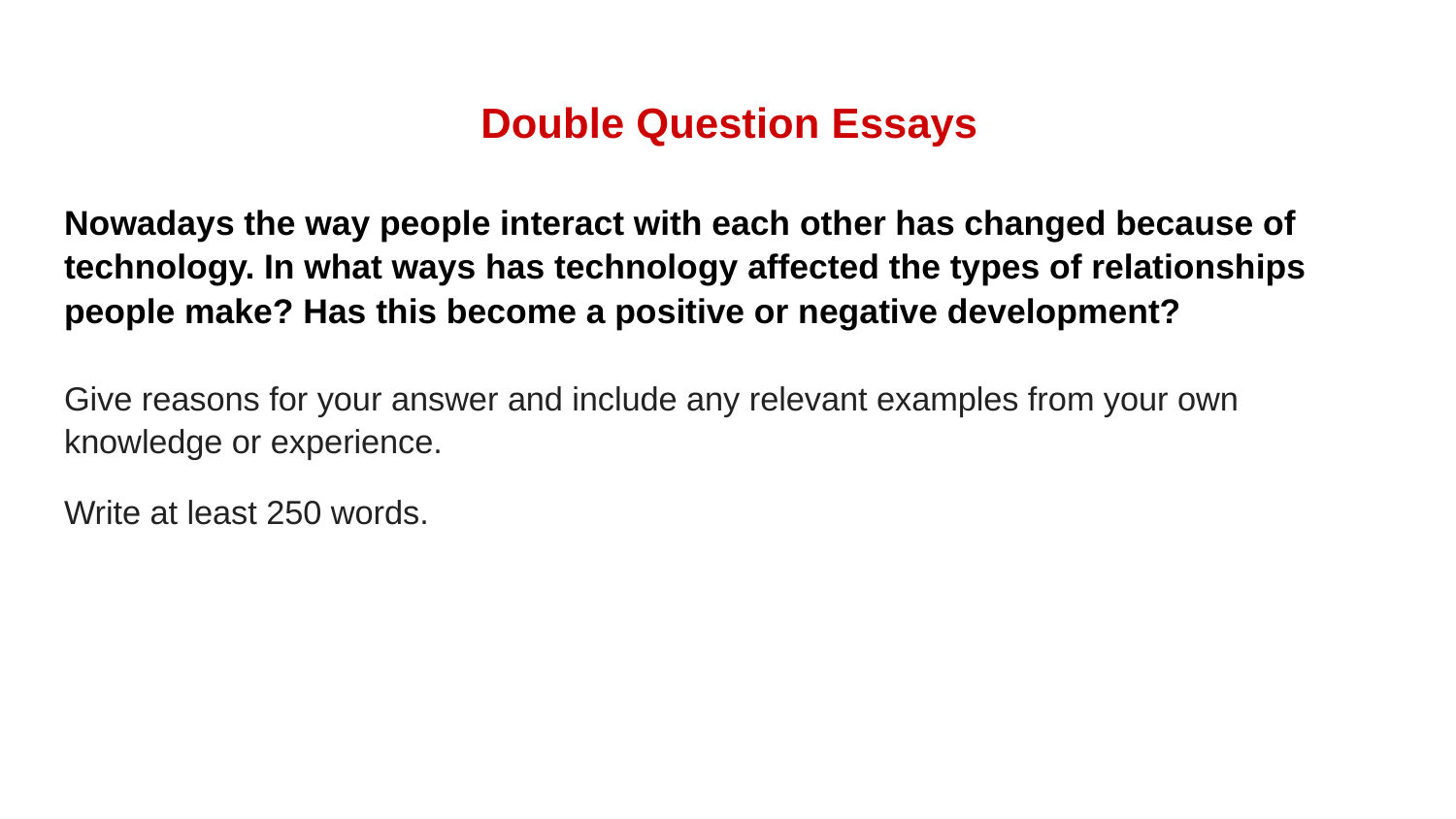

# Double Question Essays

Nowadays the way people interact with each other has changed because of technology. In what ways has technology affected the types of relationships people make? Has this become a positive or negative development?
Give reasons for your answer and include any relevant examples from your own knowledge or experience.
Write at least 250 words.